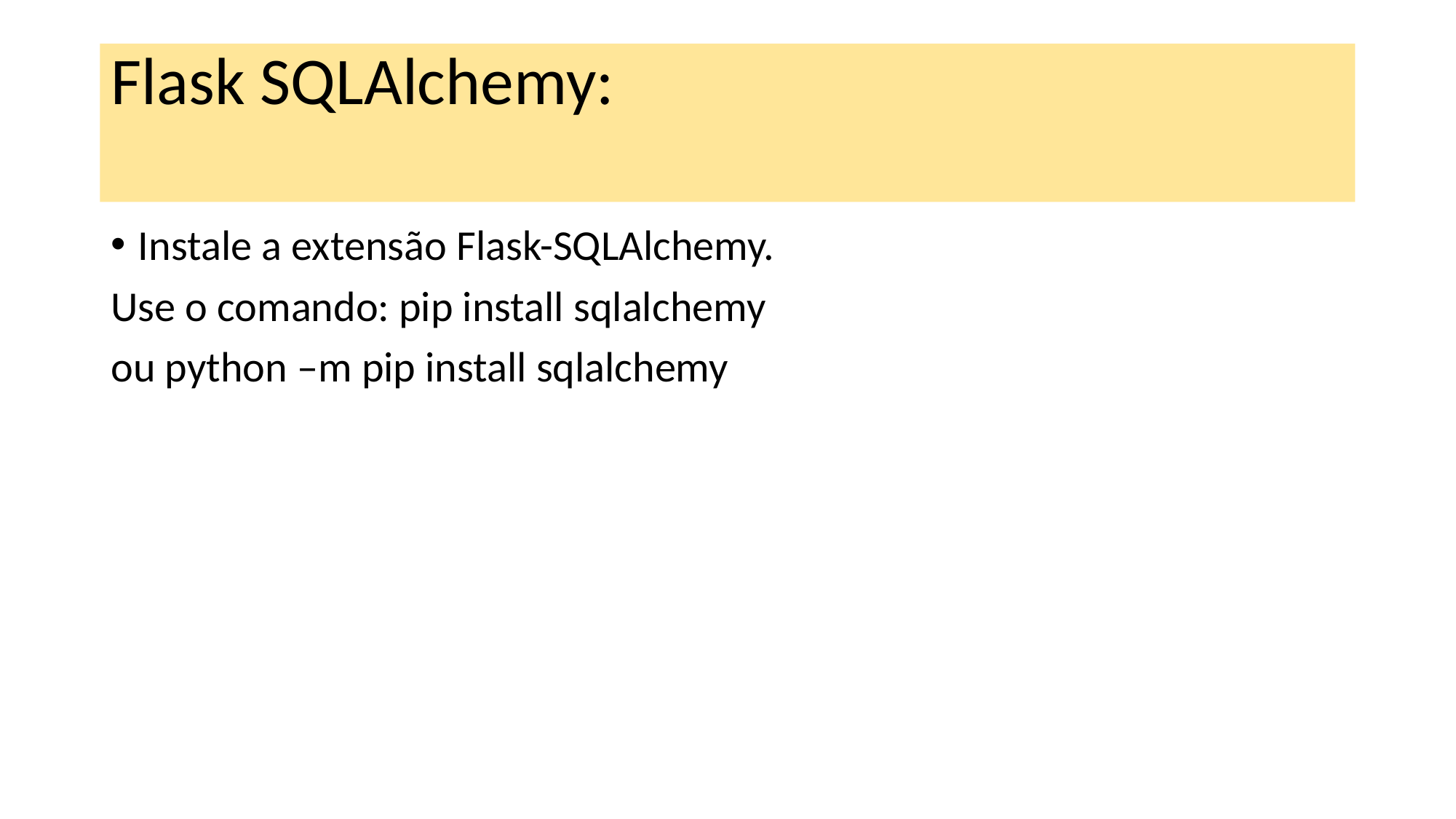

# Flask SQLAlchemy:
Instale a extensão Flask-SQLAlchemy.
Use o comando: pip install sqlalchemy
ou python –m pip install sqlalchemy